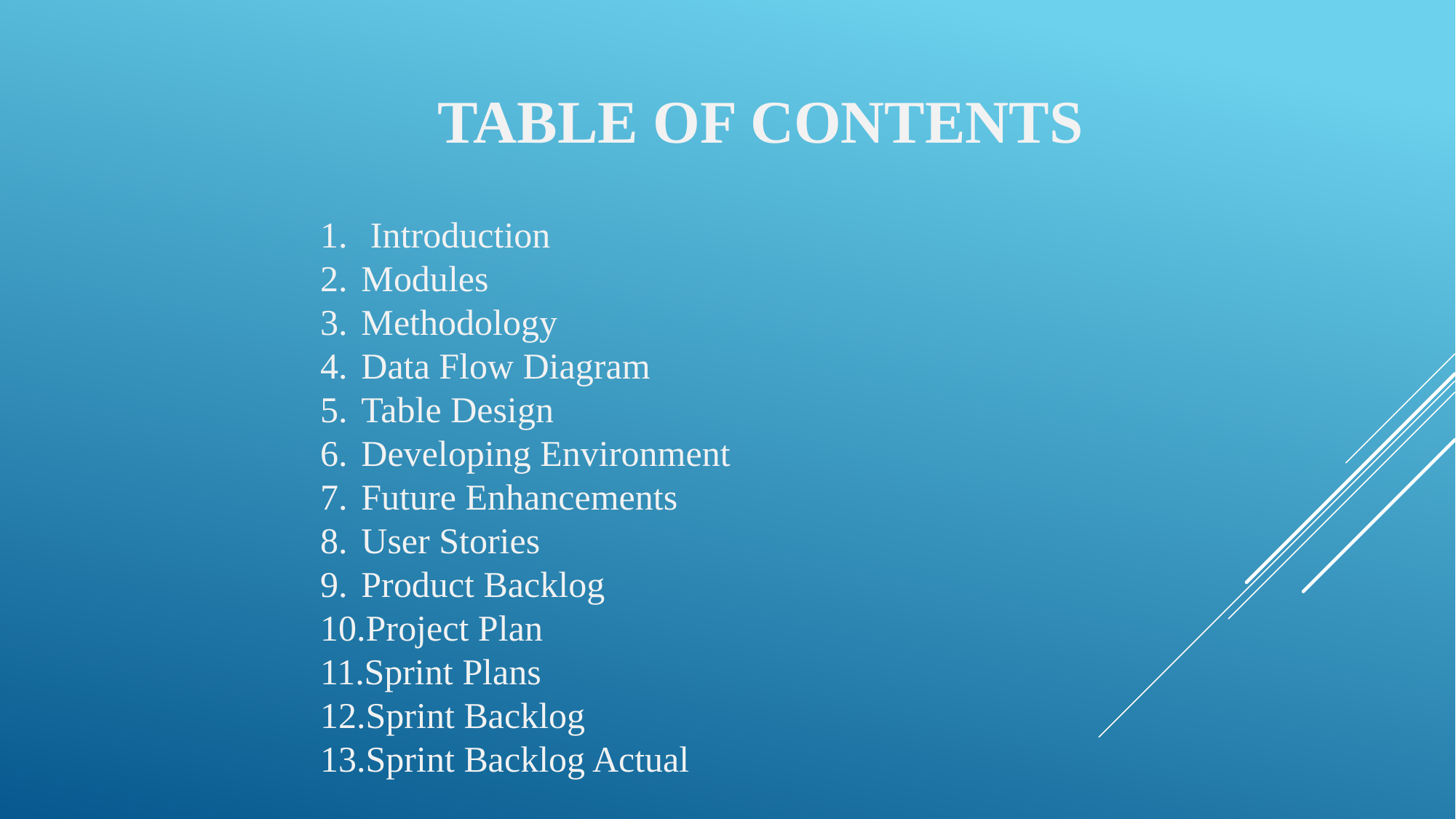

TABLE OF CONTENTS
 Introduction
Modules
Methodology
Data Flow Diagram
Table Design
Developing Environment
Future Enhancements
User Stories
Product Backlog
Project Plan
Sprint Plans
Sprint Backlog
Sprint Backlog Actual